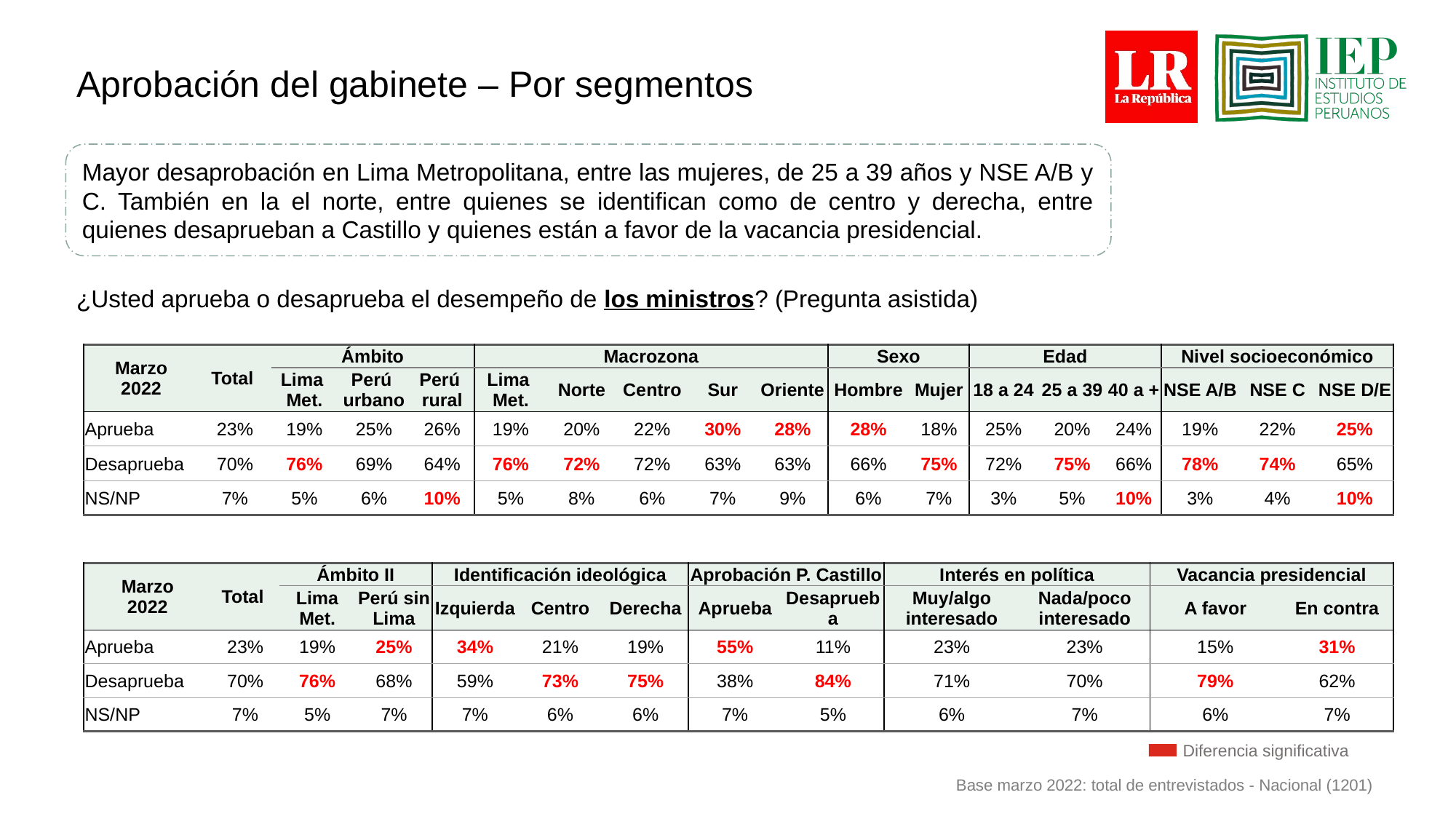

Aprobación del gabinete – Por segmentos
Mayor desaprobación en Lima Metropolitana, entre las mujeres, de 25 a 39 años y NSE A/B y C. También en la el norte, entre quienes se identifican como de centro y derecha, entre quienes desaprueban a Castillo y quienes están a favor de la vacancia presidencial.
¿Usted aprueba o desaprueba el desempeño de los ministros? (Pregunta asistida)
| Marzo 2022 | Total | Ámbito |  |  | Macrozona |  |  |  |  | Sexo |  | Edad |  |  | Nivel socioeconómico |  |  |
| --- | --- | --- | --- | --- | --- | --- | --- | --- | --- | --- | --- | --- | --- | --- | --- | --- | --- |
|  |  | Lima Met. | Perú urbano | Perú rural | Lima Met. | Norte | Centro | Sur | Oriente | Hombre | Mujer | 18 a 24 | 25 a 39 | 40 a + | NSE A/B | NSE C | NSE D/E |
| Aprueba | 23% | 19% | 25% | 26% | 19% | 20% | 22% | 30% | 28% | 28% | 18% | 25% | 20% | 24% | 19% | 22% | 25% |
| Desaprueba | 70% | 76% | 69% | 64% | 76% | 72% | 72% | 63% | 63% | 66% | 75% | 72% | 75% | 66% | 78% | 74% | 65% |
| NS/NP | 7% | 5% | 6% | 10% | 5% | 8% | 6% | 7% | 9% | 6% | 7% | 3% | 5% | 10% | 3% | 4% | 10% |
| Marzo 2022 | Total | Ámbito II |  | Identificación ideológica |  |  | Aprobación P. Castillo |  | Interés en política |  | Vacancia presidencial |  |
| --- | --- | --- | --- | --- | --- | --- | --- | --- | --- | --- | --- | --- |
|  |  | Lima Met. | Perú sin Lima | Izquierda | Centro | Derecha | Aprueba | Desaprueba | Muy/algo interesado | Nada/poco interesado | A favor | En contra |
| Aprueba | 23% | 19% | 25% | 34% | 21% | 19% | 55% | 11% | 23% | 23% | 15% | 31% |
| Desaprueba | 70% | 76% | 68% | 59% | 73% | 75% | 38% | 84% | 71% | 70% | 79% | 62% |
| NS/NP | 7% | 5% | 7% | 7% | 6% | 6% | 7% | 5% | 6% | 7% | 6% | 7% |
 Diferencia significativa